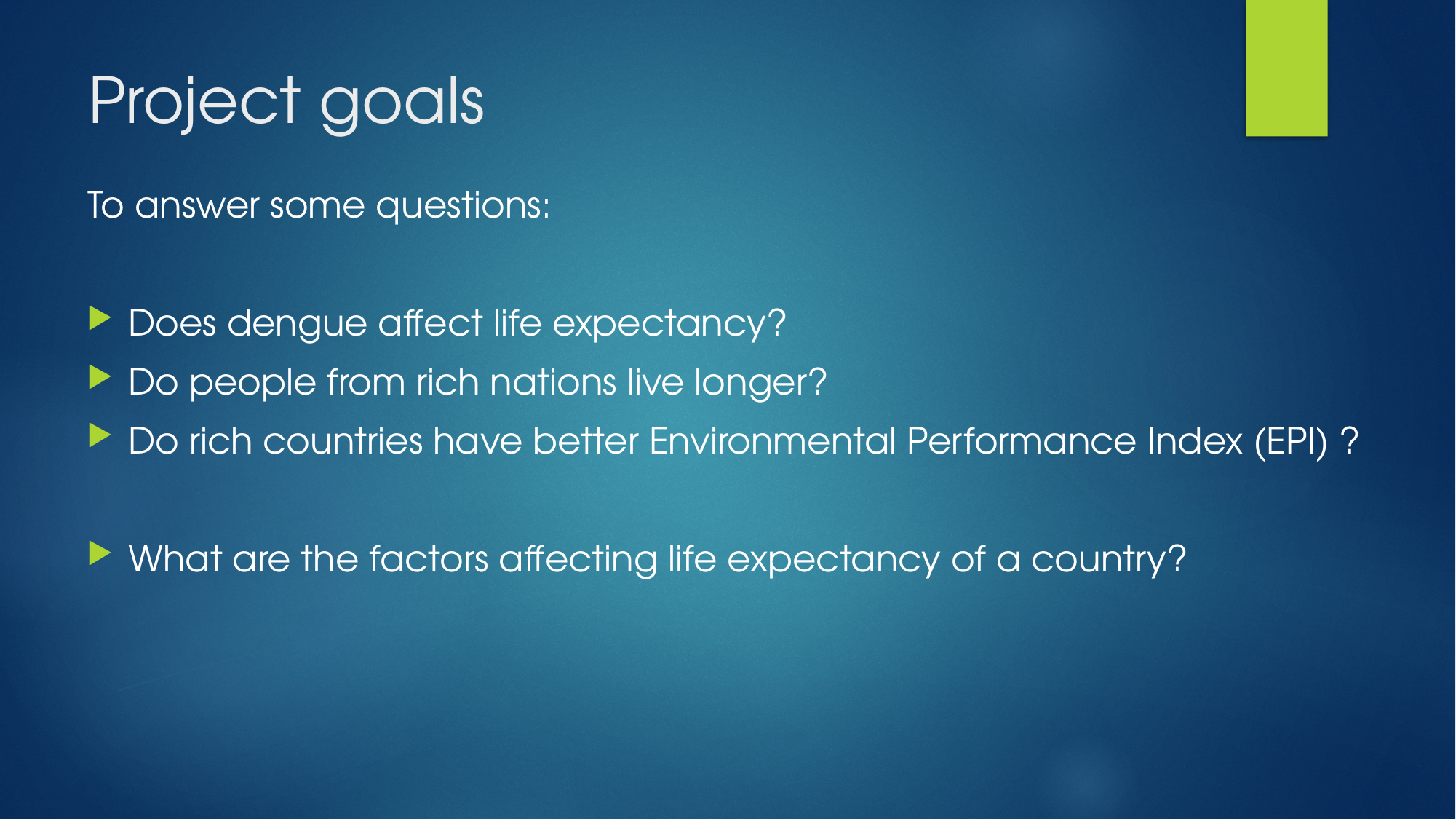

# Project goals
To answer some questions:

Does dengue affect life expectancy?
Do people from rich nations live longer?
Do rich countries have better Environmental Performance Index (EPI) ?

What are the factors affecting life expectancy of a country?